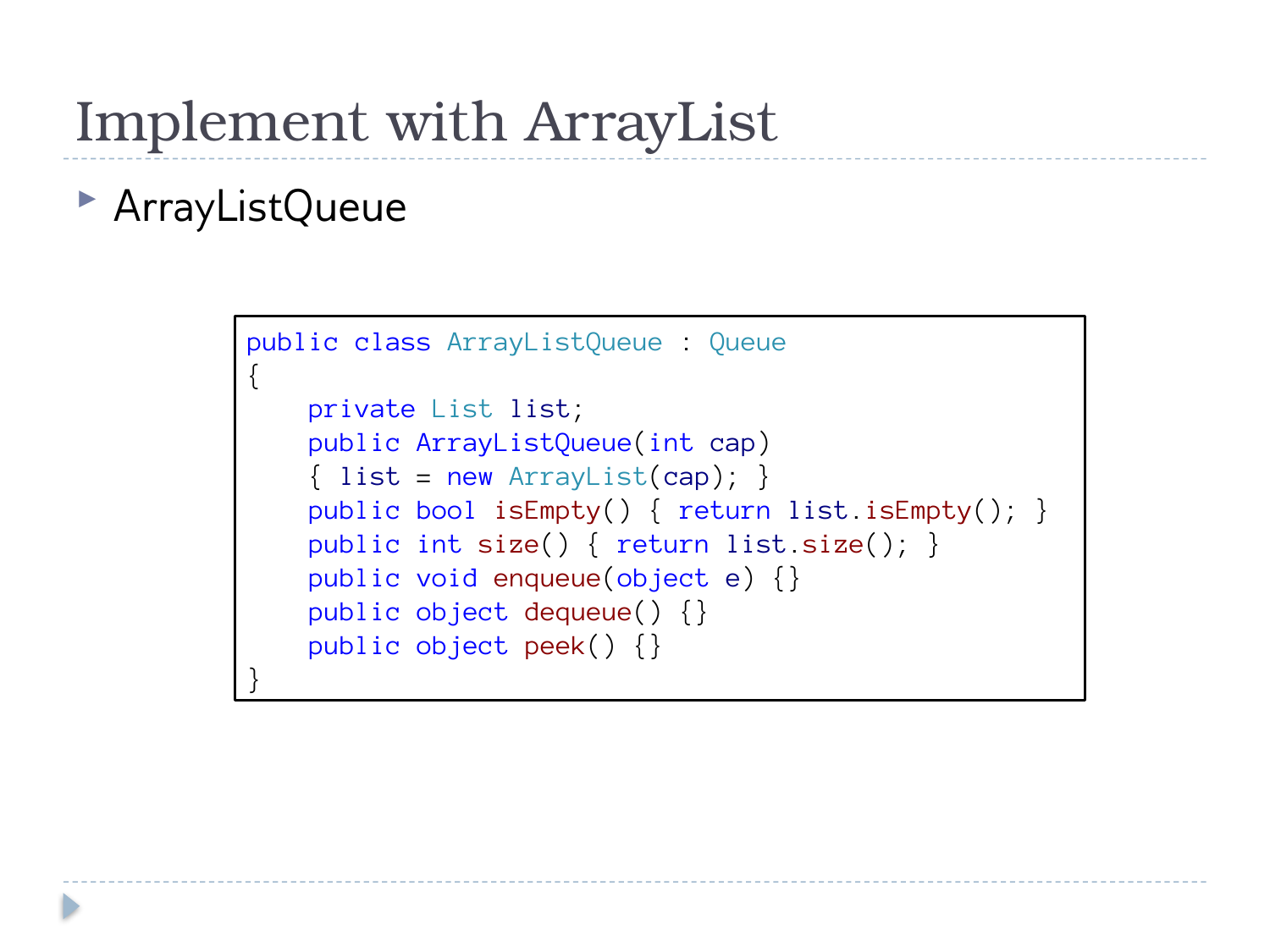

# Implement with ArrayList
ArrayListQueue
public class ArrayListQueue : Queue
{
    private List list;
    public ArrayListQueue(int cap)
    { list = new ArrayList(cap); }
    public bool isEmpty() { return list.isEmpty(); }
    public int size() { return list.size(); }
    public void enqueue(object e) {}
    public object dequeue() {}
    public object peek() {}
}